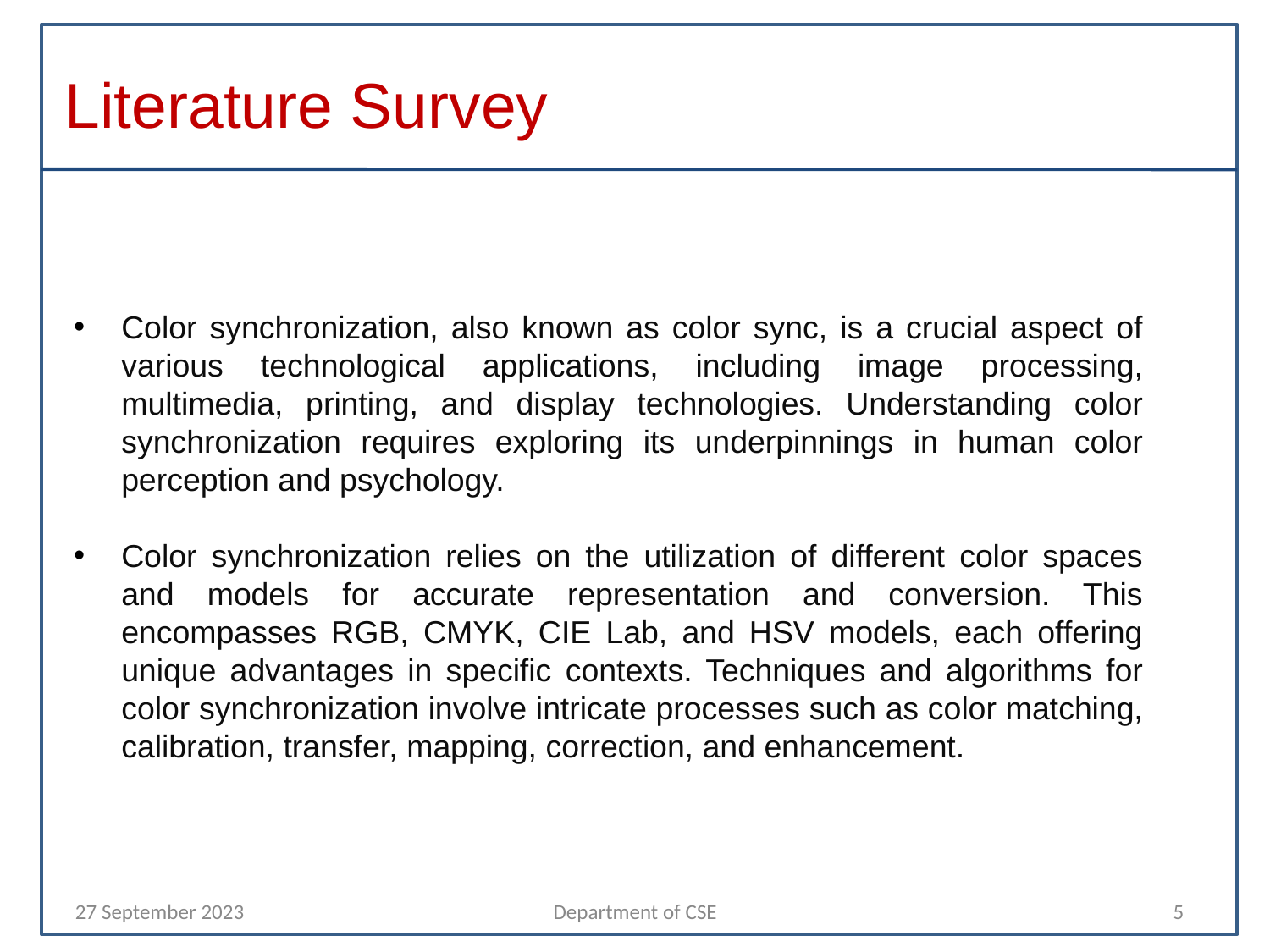

# Literature Survey
Color synchronization, also known as color sync, is a crucial aspect of various technological applications, including image processing, multimedia, printing, and display technologies. Understanding color synchronization requires exploring its underpinnings in human color perception and psychology.

Color synchronization relies on the utilization of different color spaces and models for accurate representation and conversion. This encompasses RGB, CMYK, CIE Lab, and HSV models, each offering unique advantages in specific contexts. Techniques and algorithms for color synchronization involve intricate processes such as color matching, calibration, transfer, mapping, correction, and enhancement.

27 September 2023
Department of CSE
5